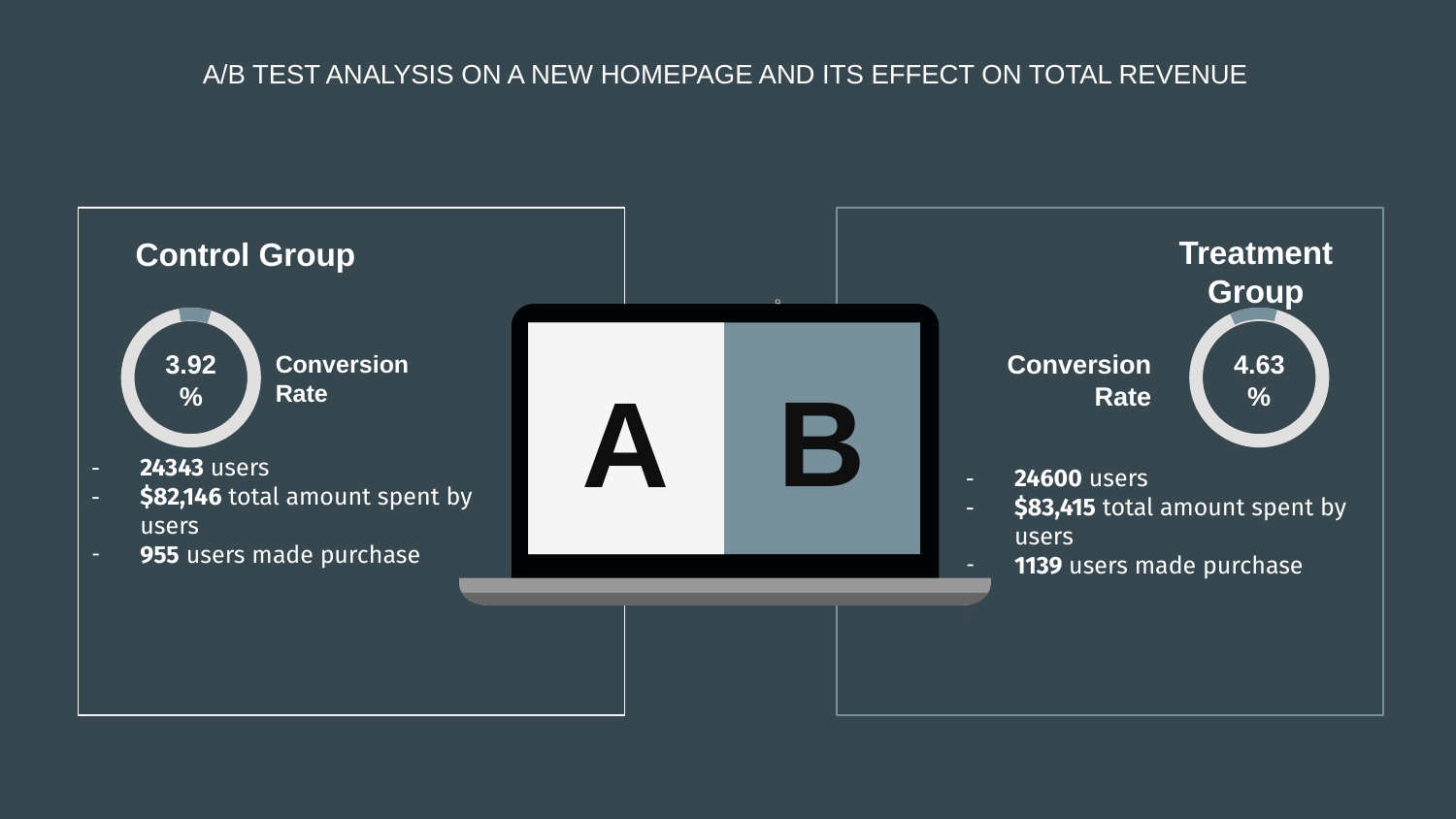

# A/B TEST ANALYSIS ON A NEW HOMEPAGE AND ITS EFFECT ON TOTAL REVENUE

Control Group
Treatment Group

B
A

3.92%
4.63%
Conversion Rate
Conversion Rate
24600 users
$83,415 total amount spent by users
1139 users made purchase
24343 users
$82,146 total amount spent by users
955 users made purchase